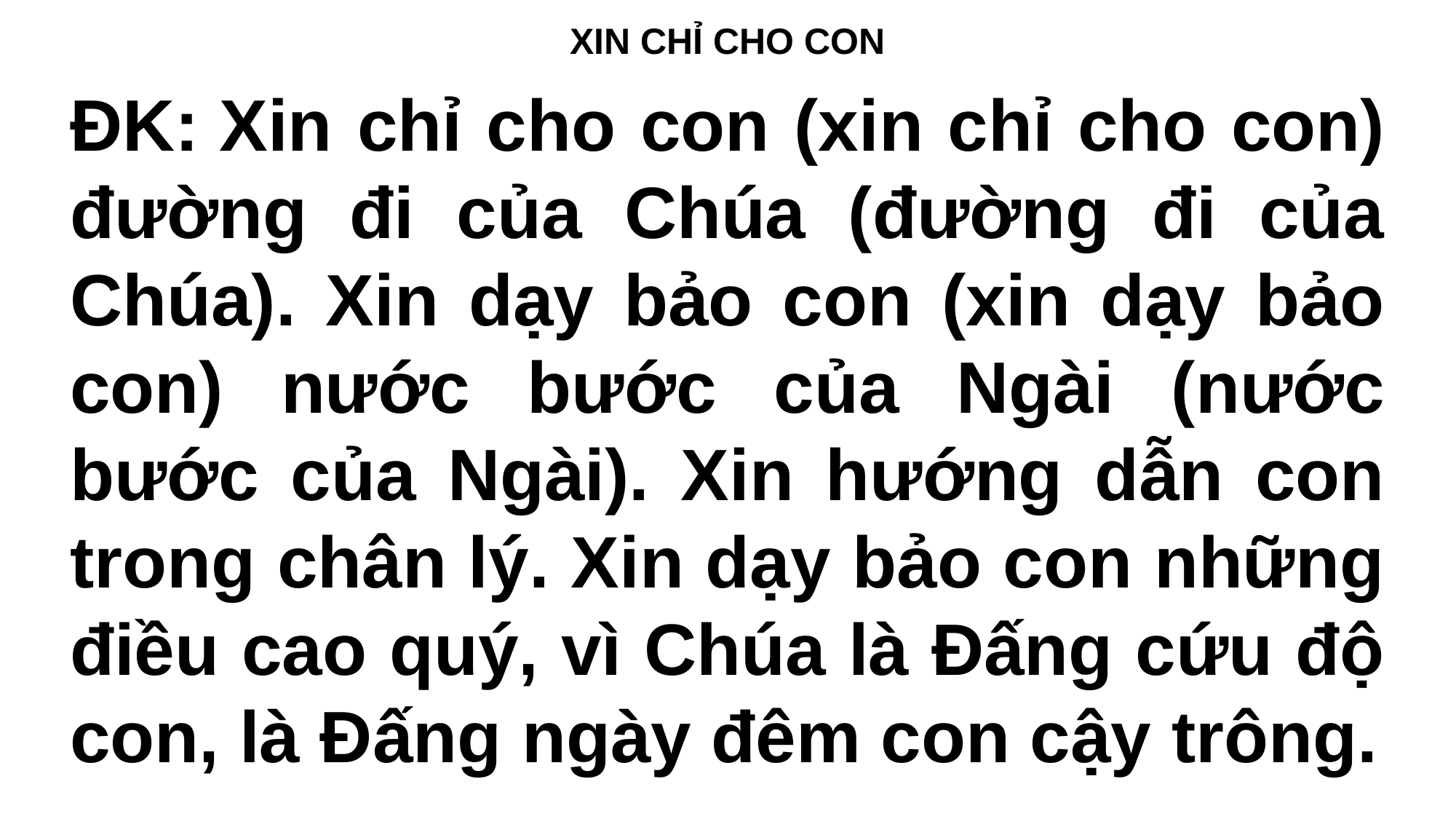

XIN CHỈ CHO CON
ÐK: Xin chỉ cho con (xin chỉ cho con) đường đi của Chúa (đường đi của Chúa). Xin dạy bảo con (xin dạy bảo con) nước bước của Ngài (nước bước của Ngài). Xin hướng dẫn con trong chân lý. Xin dạy bảo con những điều cao quý, vì Chúa là Ðấng cứu độ con, là Ðấng ngày đêm con cậy trông.